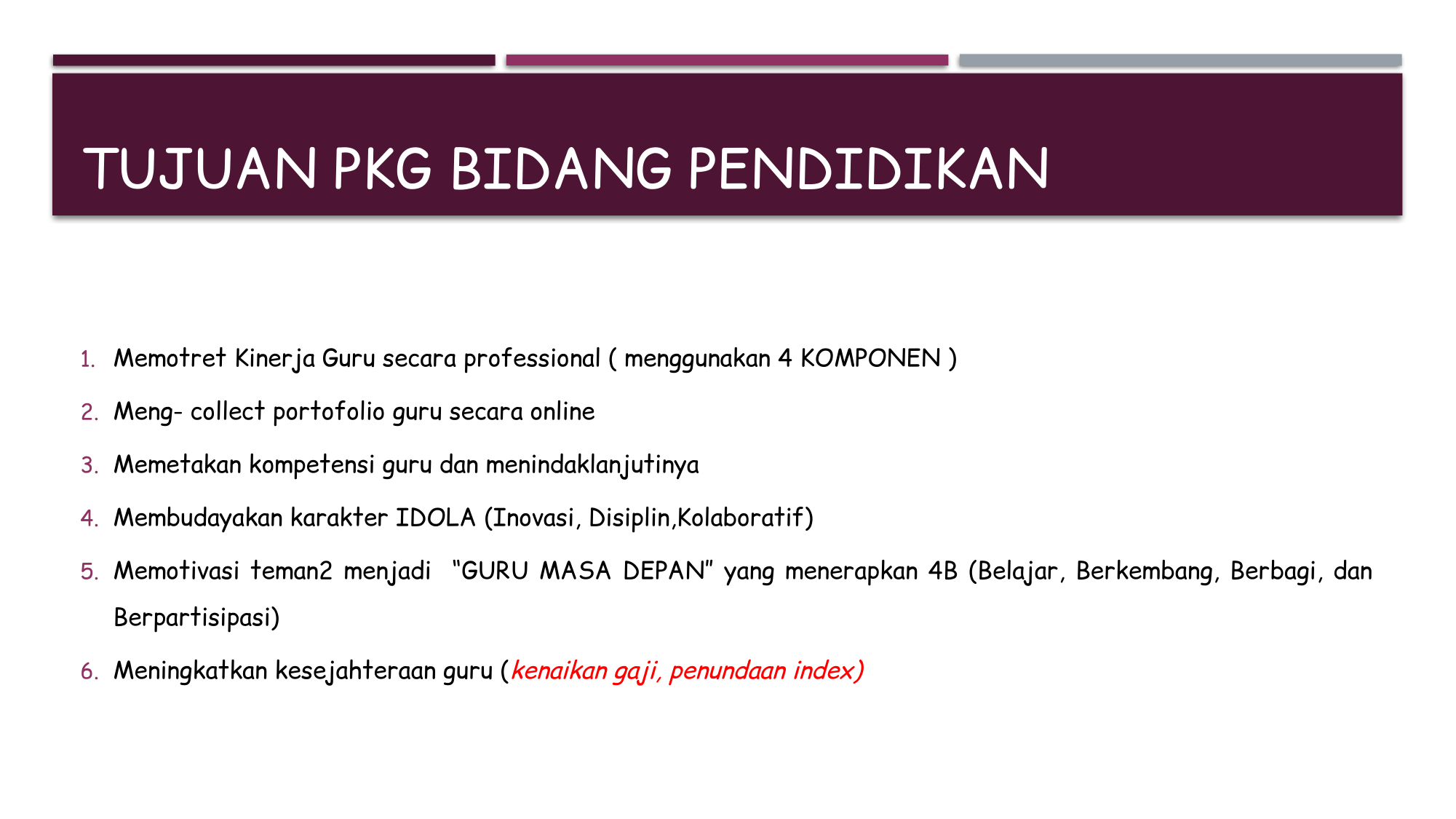

# TUJUAN PKG BIDANG PENDIDIKAN

Memotret Kinerja Guru secara professional ( menggunakan 4 KOMPONEN )
Meng- collect portofolio guru secara online
Memetakan kompetensi guru dan menindaklanjutinya
Membudayakan karakter IDOLA (Inovasi, Disiplin,Kolaboratif)
Memotivasi teman2 menjadi  “GURU MASA DEPAN” yang menerapkan 4B (Belajar, Berkembang, Berbagi, dan Berpartisipasi)
Meningkatkan kesejahteraan guru (kenaikan gaji, penundaan index)